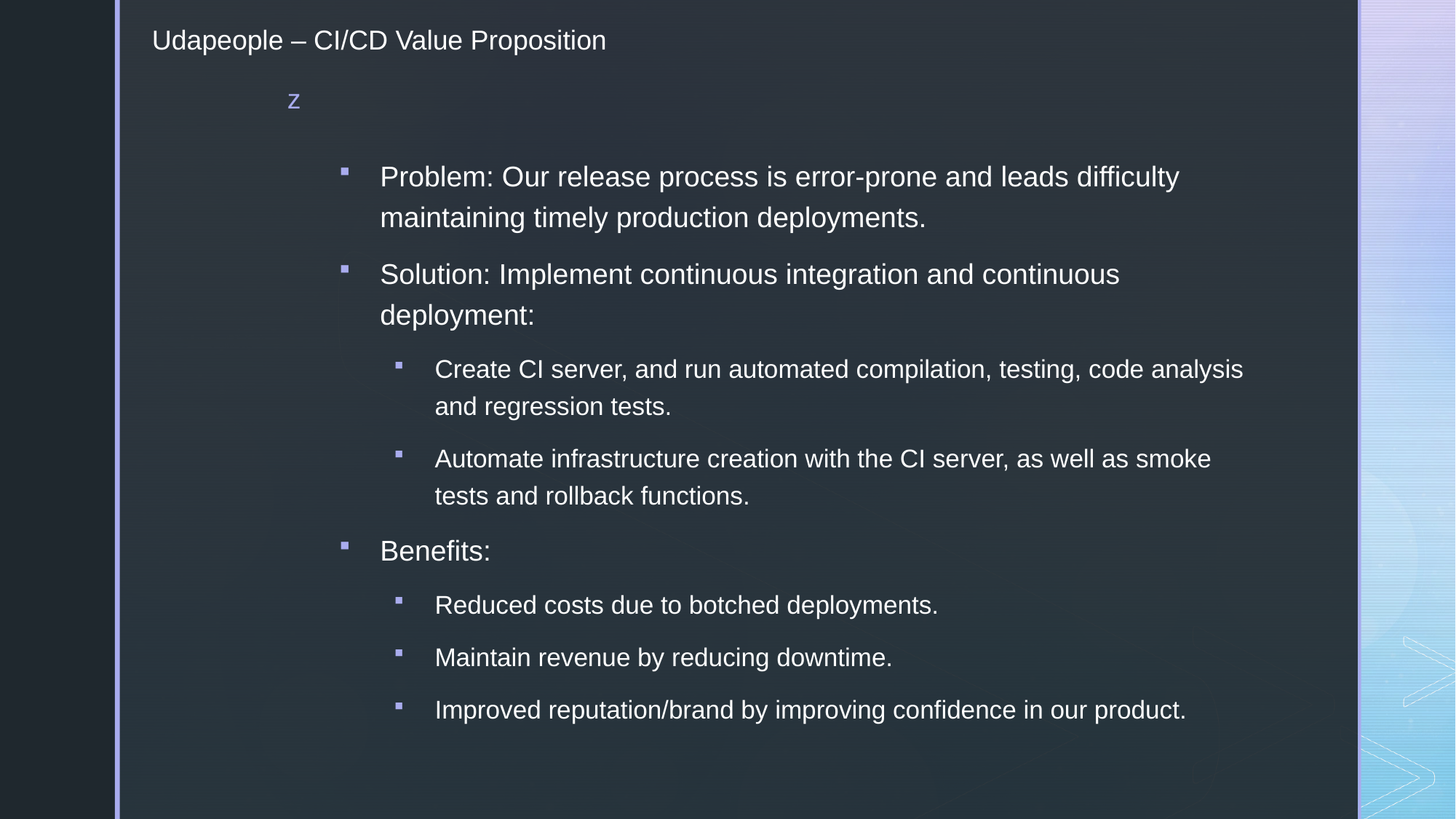

Udapeople – CI/CD Value Proposition
Problem: Our release process is error-prone and leads difficulty maintaining timely production deployments.
Solution: Implement continuous integration and continuous deployment:
Create CI server, and run automated compilation, testing, code analysis and regression tests.
Automate infrastructure creation with the CI server, as well as smoke tests and rollback functions.
Benefits:
Reduced costs due to botched deployments.
Maintain revenue by reducing downtime.
Improved reputation/brand by improving confidence in our product.